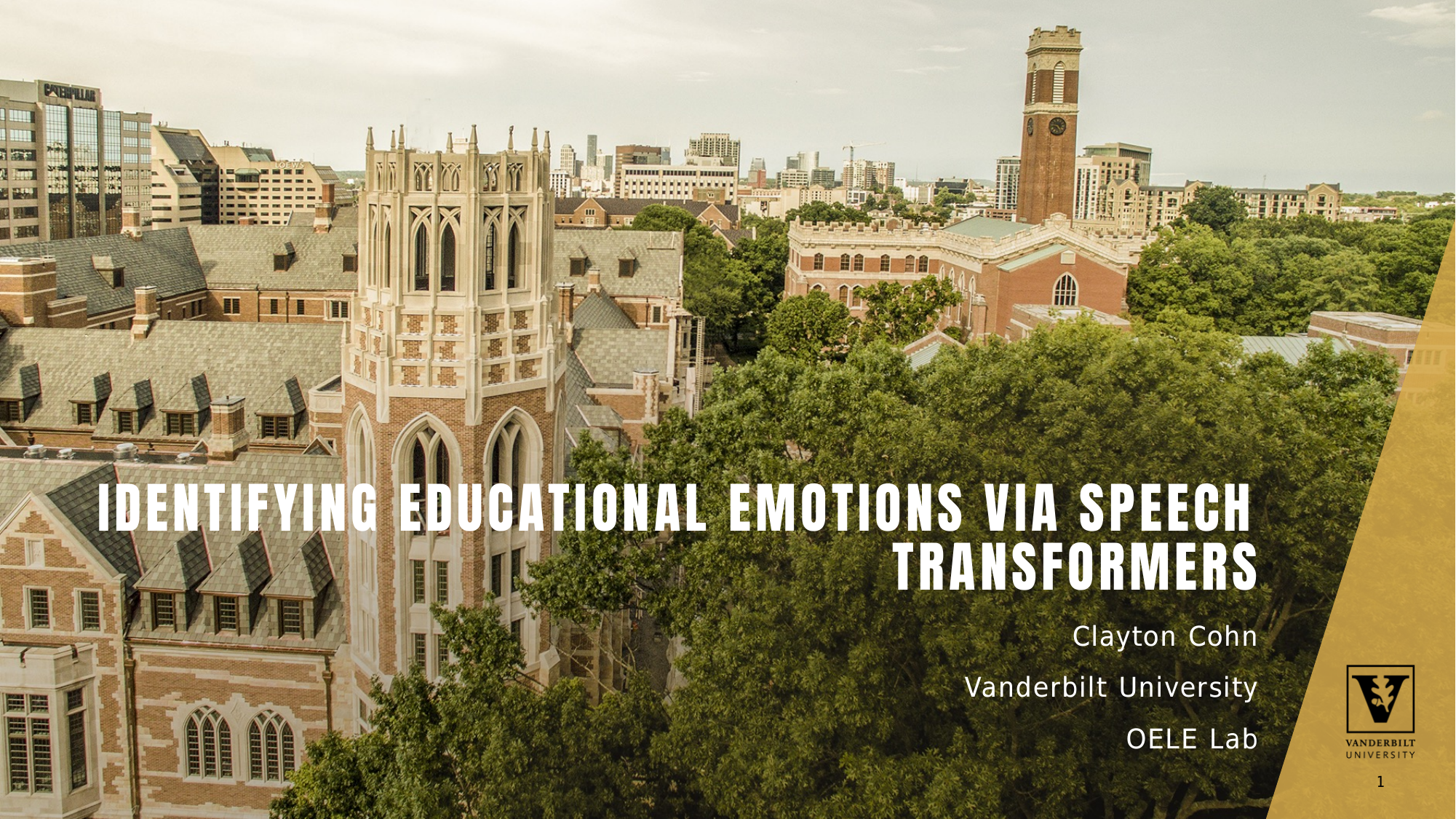

# Identifying Educational Emotions via Speech Transformers
Clayton Cohn
Vanderbilt University
OELE Lab
1